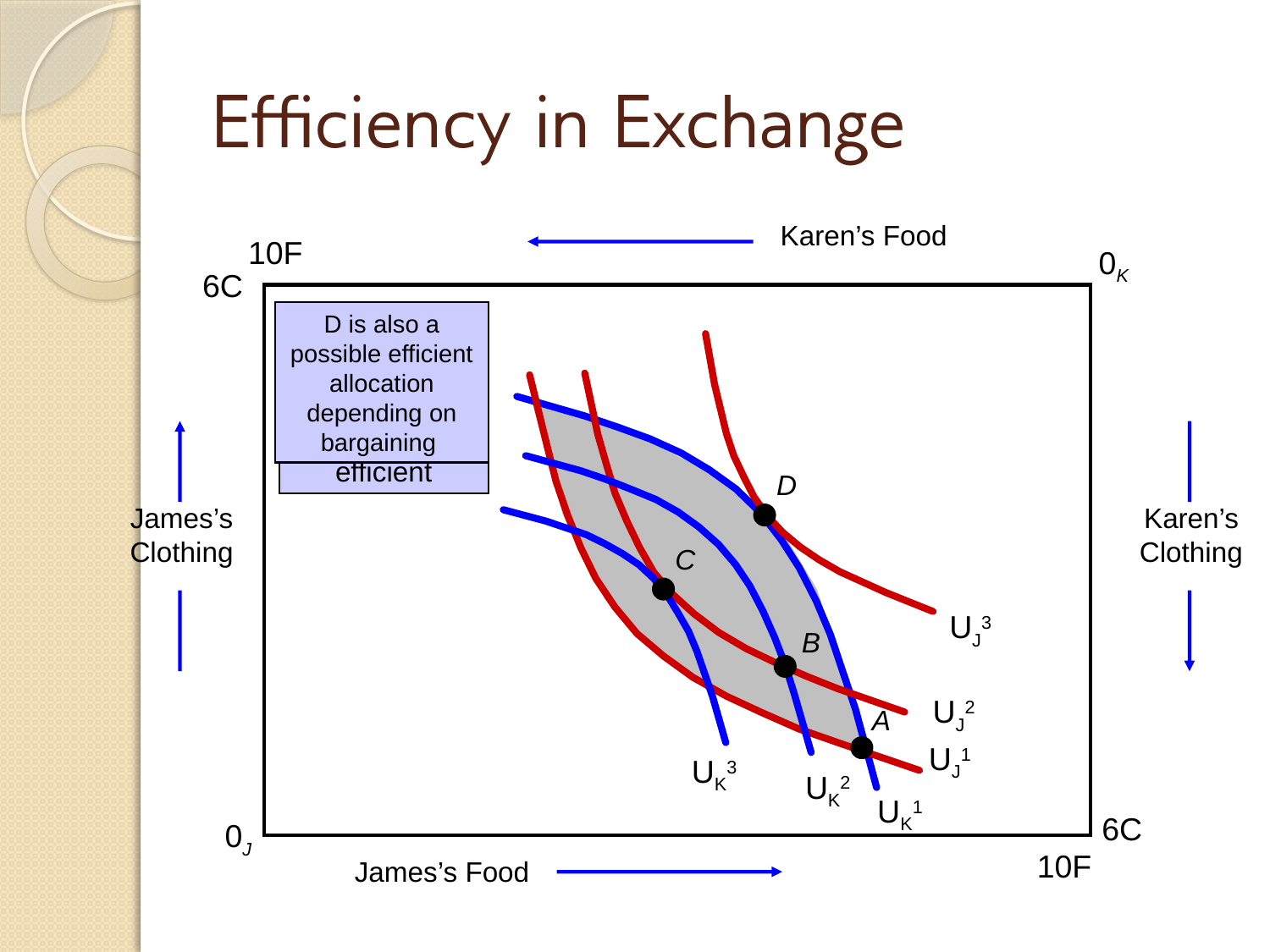

# Efficiency in Exchange
Karen’s Food

10F
0K
6C

D is also a possible efficient allocation depending on bargaining
At point C, MRSs are equal and allocation is efficient
Point B is on higher IC but is not efficient

UJ3

UJ2

UJ1

UK1

A

James’s
Clothing

Karen’s
Clothing

UK2
D

UK3
C

B

6C
0J
10F
James’s Food